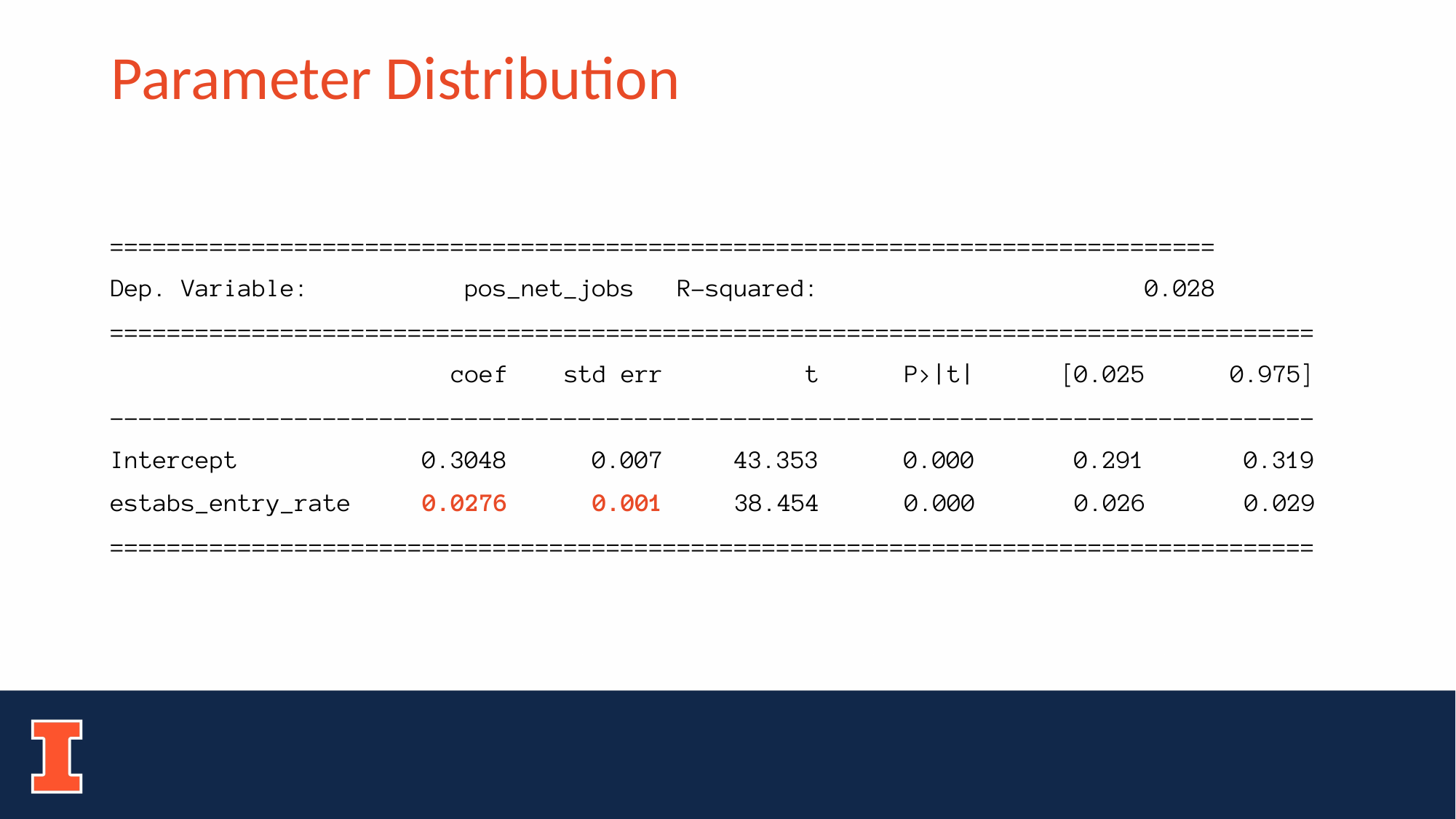

# Parameter Distribution

==============================================================================
Dep. Variable:           pos_net_jobs   R-squared:                       0.028
=====================================================================================
                        coef    std err          t      P>|t|      [0.025      0.975]
-------------------------------------------------------------------------------------
Intercept             0.3048      0.007     43.353      0.000       0.291       0.319
estabs_entry_rate     0.0276      0.001     38.454      0.000       0.026       0.029
=====================================================================================